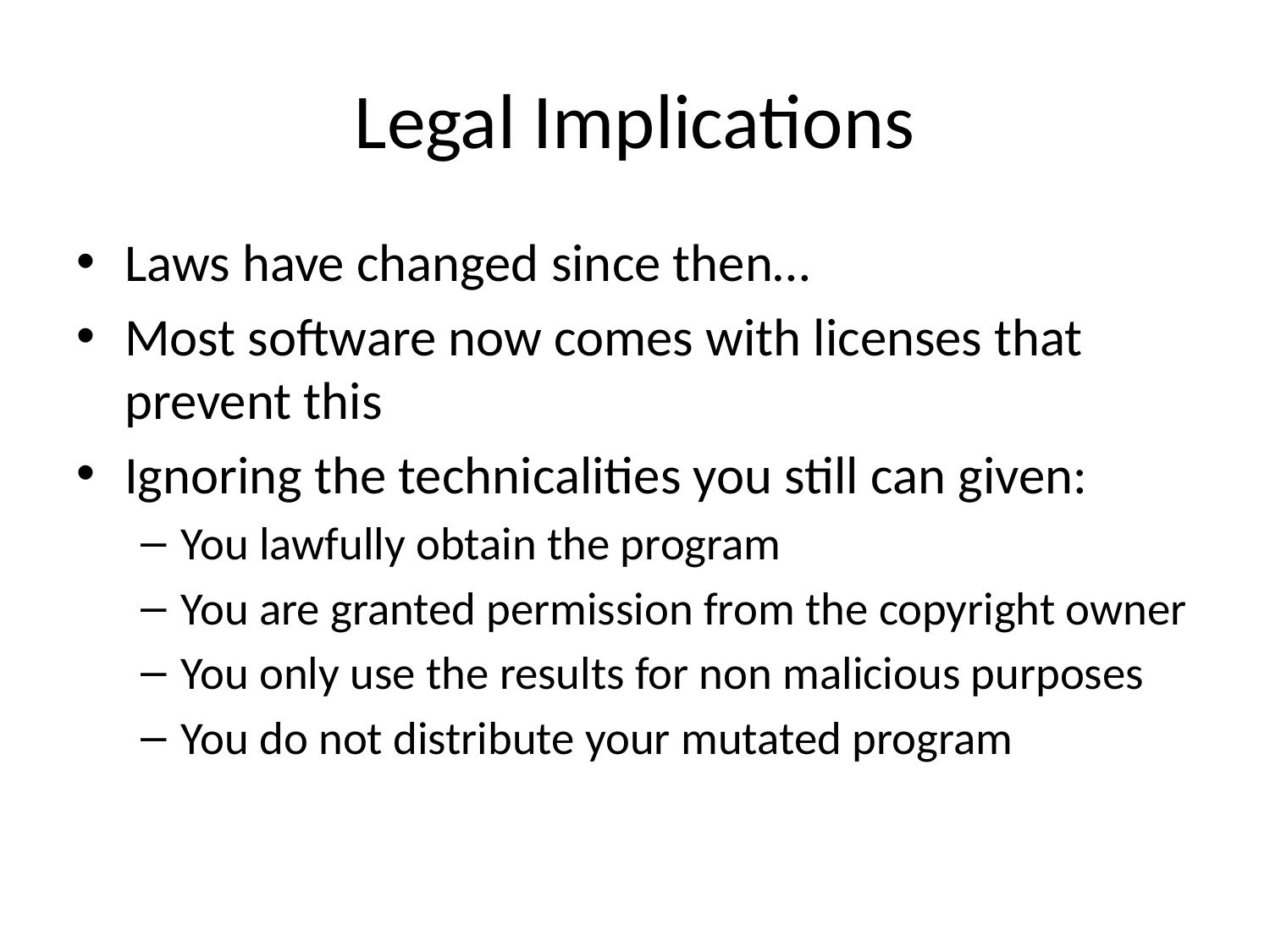

# Legal Implications
Laws have changed since then…
Most software now comes with licenses that prevent this
Ignoring the technicalities you still can given:
You lawfully obtain the program
You are granted permission from the copyright owner
You only use the results for non malicious purposes
You do not distribute your mutated program